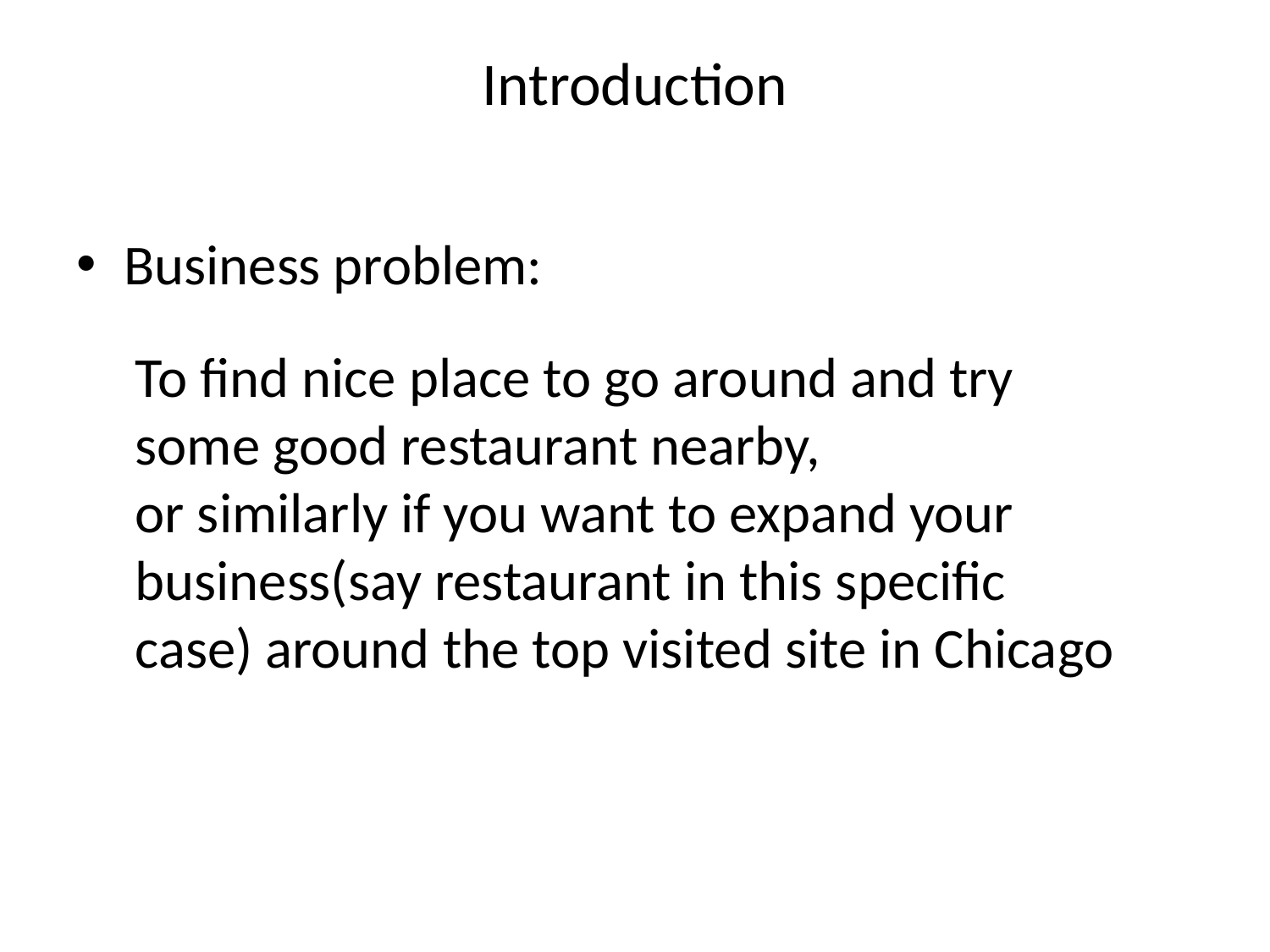

# Introduction
Business problem:
To find nice place to go around and try some good restaurant nearby,
or similarly if you want to expand your business(say restaurant in this specific case) around the top visited site in Chicago